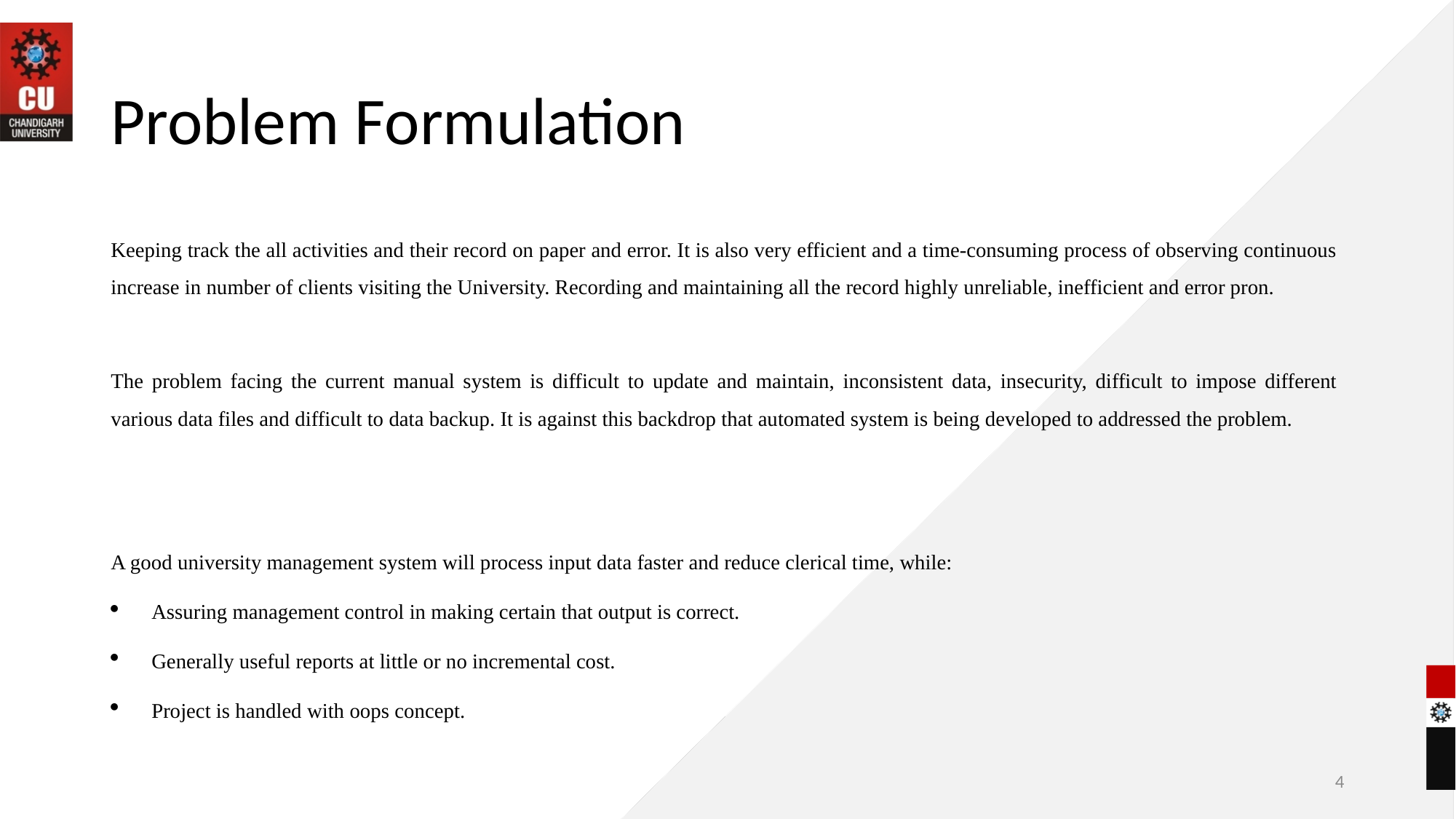

# Problem Formulation
Keeping track the all activities and their record on paper and error. It is also very efficient and a time-consuming process of observing continuous increase in number of clients visiting the University. Recording and maintaining all the record highly unreliable, inefficient and error pron.

The problem facing the current manual system is difficult to update and maintain, inconsistent data, insecurity, difficult to impose different various data files and difficult to data backup. It is against this backdrop that automated system is being developed to addressed the problem.

A good university management system will process input data faster and reduce clerical time, while:
Assuring management control in making certain that output is correct.
Generally useful reports at little or no incremental cost.
Project is handled with oops concept.
4